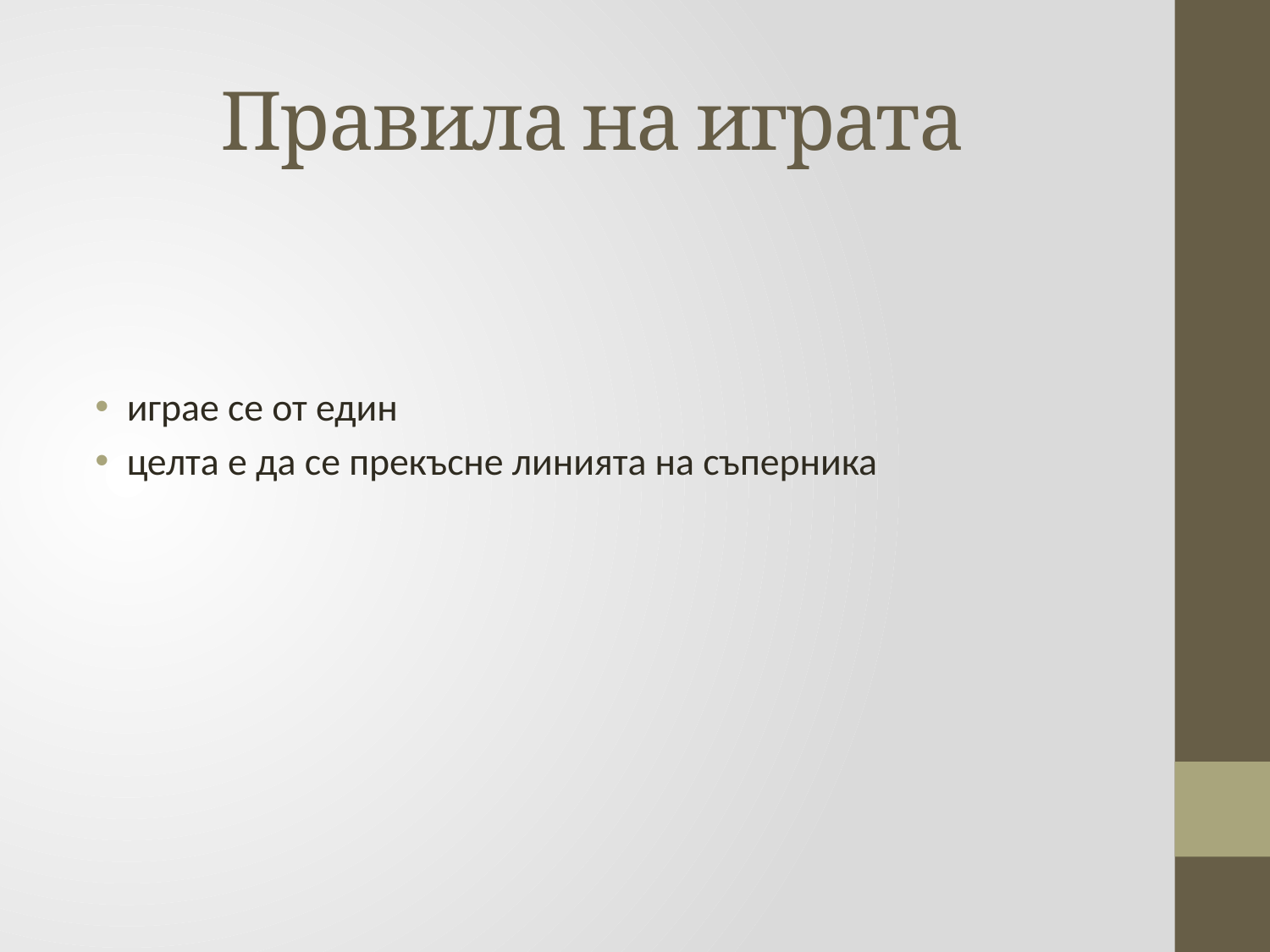

# Правила на играта
играе се от един
целта е да сe прекъсне линията на съперника